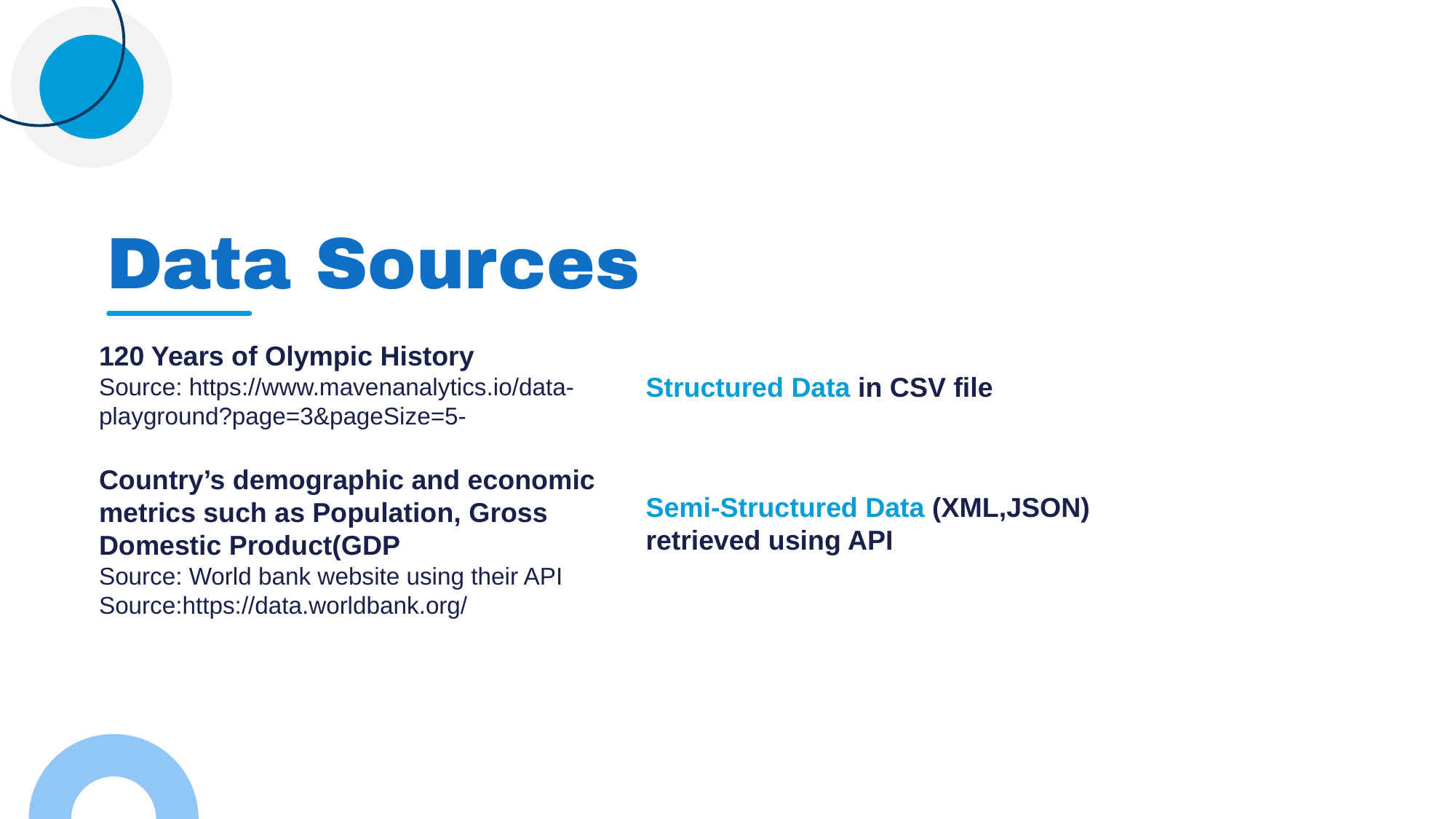

Data Sources
120 Years of Olympic History
Source: https://www.mavenanalytics.io/data-playground?page=3&pageSize=5-

Country’s demographic and economic metrics such as Population, Gross Domestic Product(GDP
Source: World bank website using their API
Source:https://data.worldbank.org/
Structured Data in CSV file
Semi-Structured Data (XML,JSON) retrieved using API